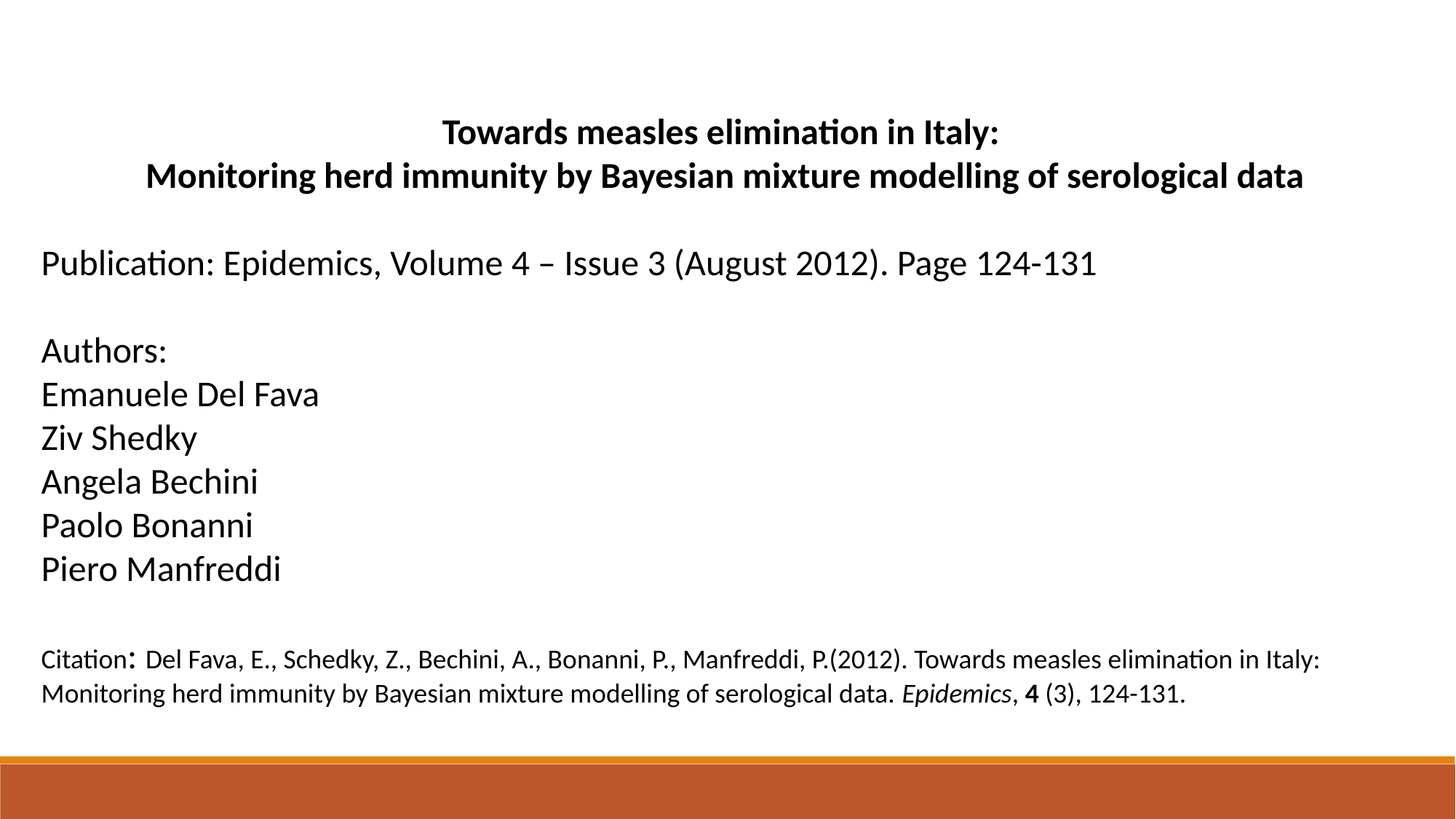

Towards measles elimination in Italy:
Monitoring herd immunity by Bayesian mixture modelling of serological data

Publication: Epidemics, Volume 4 – Issue 3 (August 2012). Page 124-131

Authors:
Emanuele Del Fava
Ziv Shedky
Angela Bechini
Paolo Bonanni
Piero Manfreddi

Citation: Del Fava, E., Schedky, Z., Bechini, A., Bonanni, P., Manfreddi, P.(2012). Towards measles elimination in Italy: Monitoring herd immunity by Bayesian mixture modelling of serological data. Epidemics, 4 (3), 124-131.